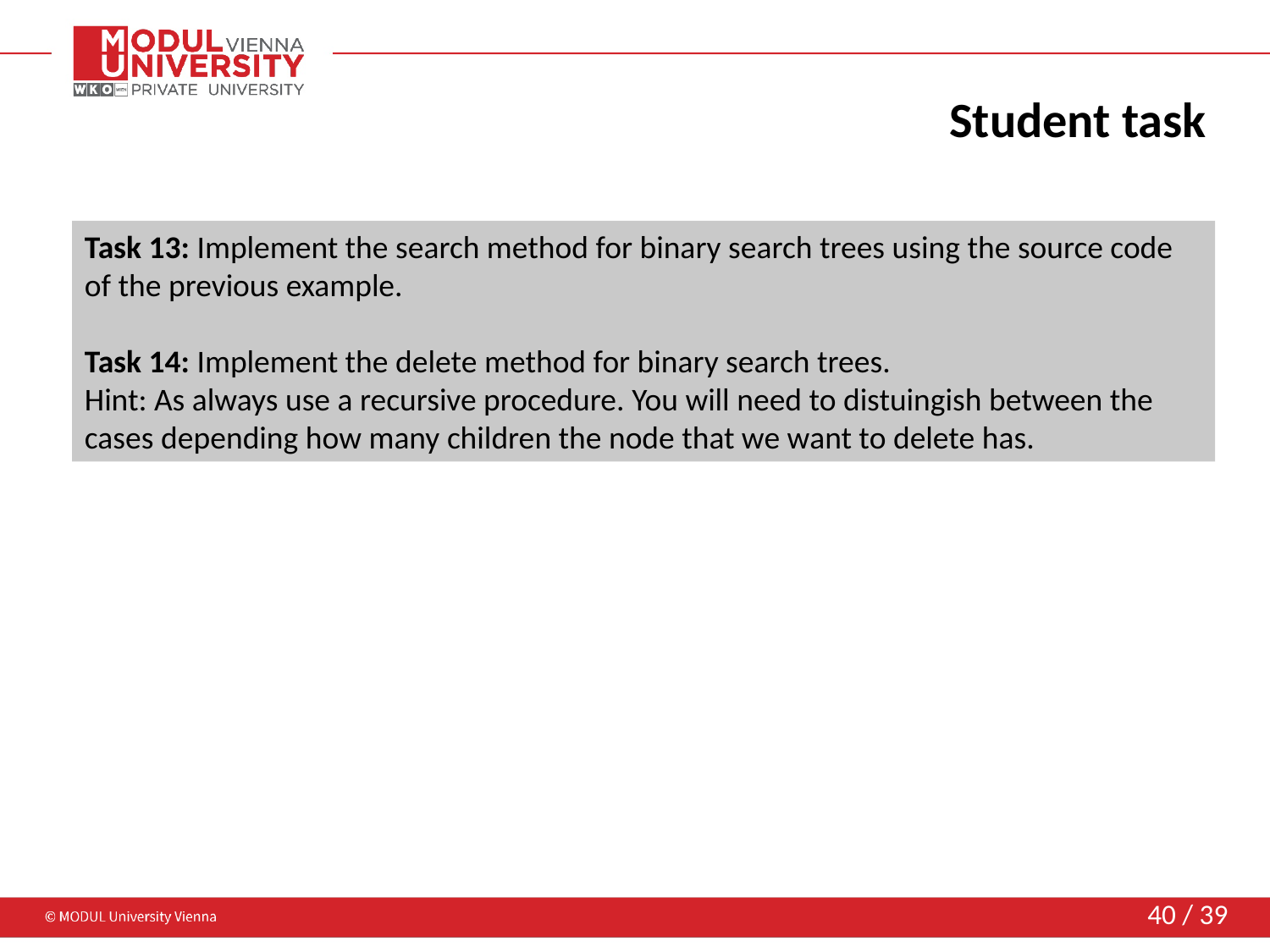

# Student task
Task 13: Implement the search method for binary search trees using the source code of the previous example.

Task 14: Implement the delete method for binary search trees.
Hint: As always use a recursive procedure. You will need to distuingish between the cases depending how many children the node that we want to delete has.